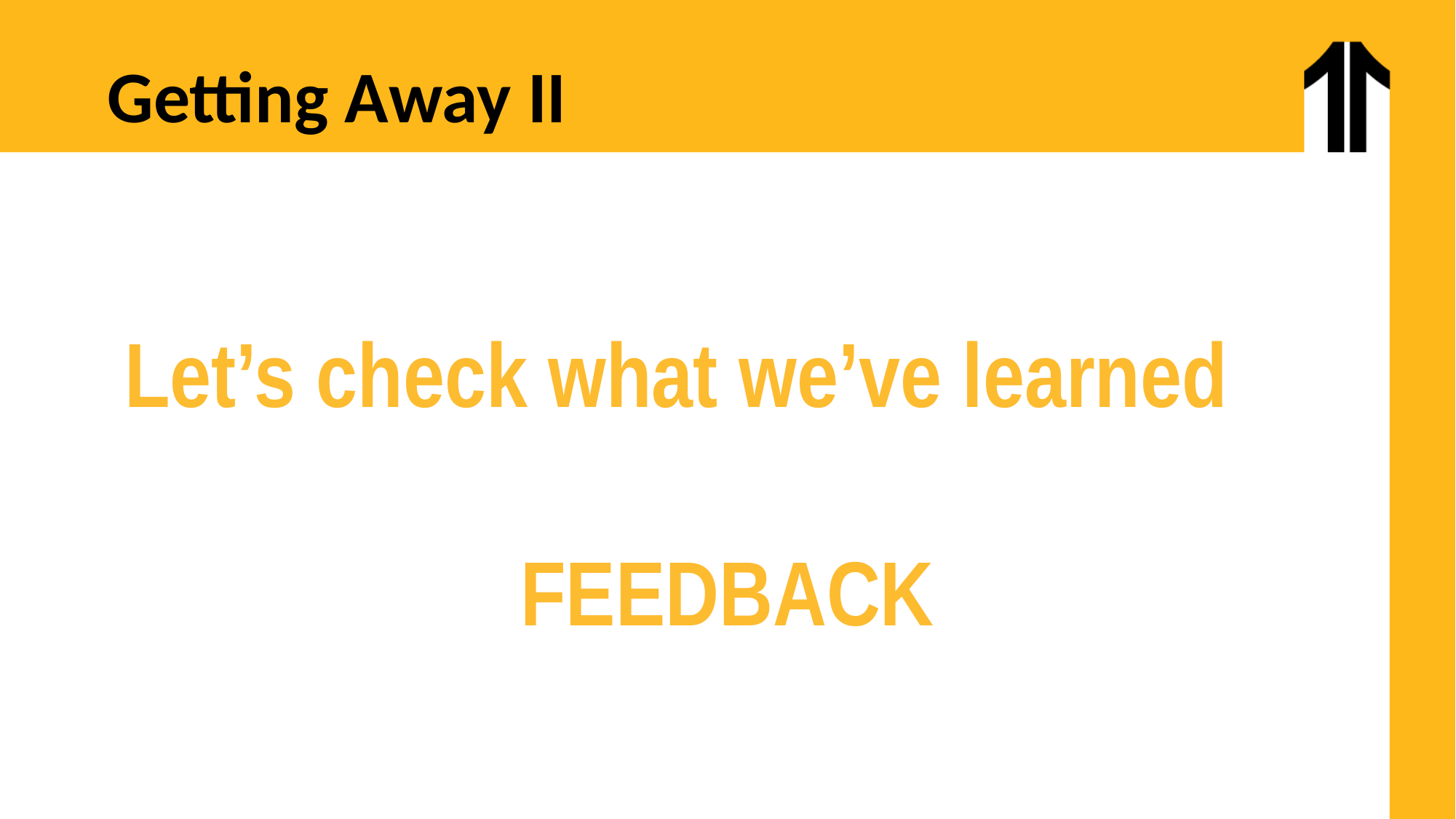

Getting Away II
Let’s check what we’ve learned

FEEDBACK